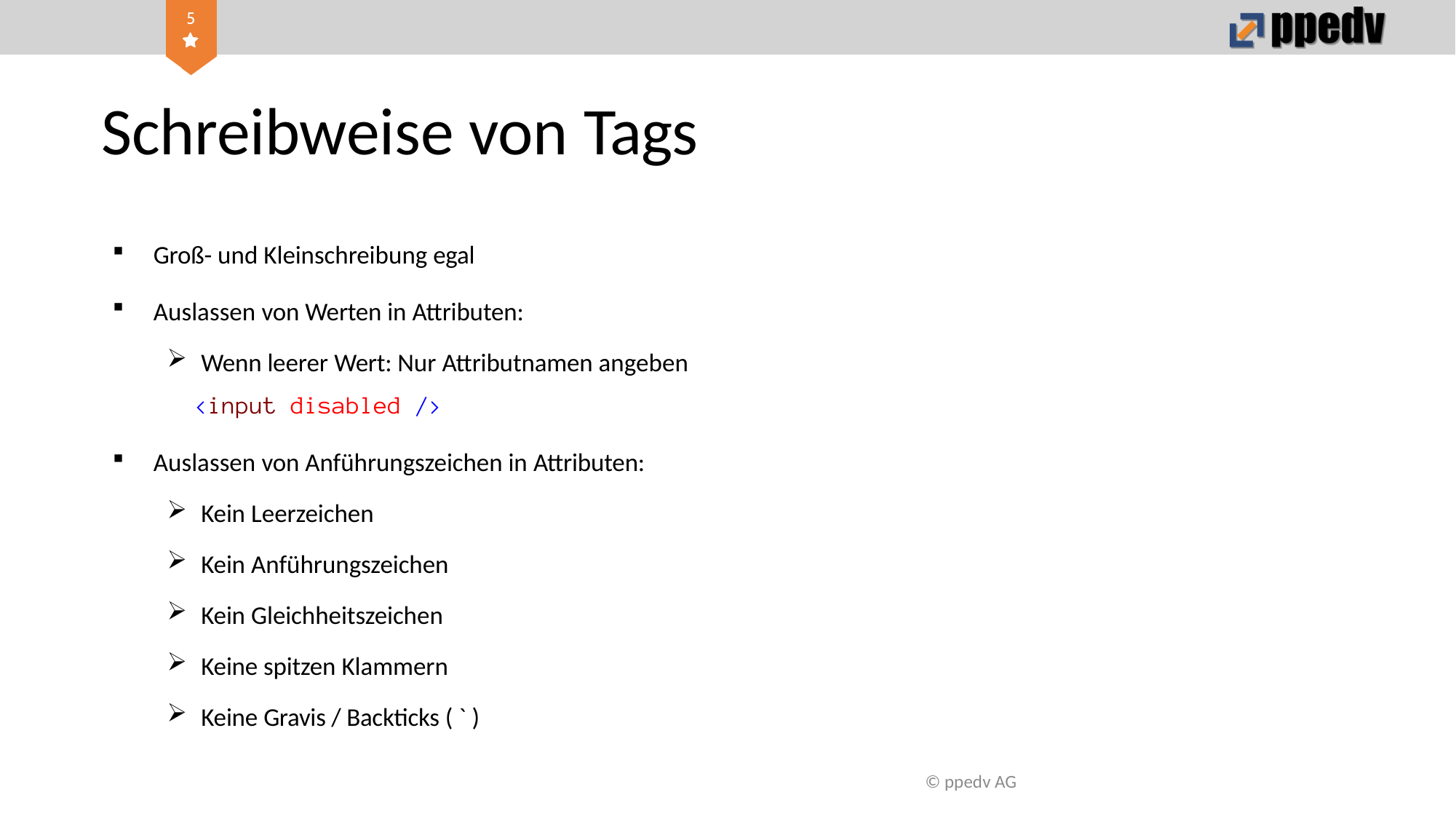

# Schreibweise von Tags
Groß- und Kleinschreibung egal
Auslassen von Werten in Attributen:
Wenn leerer Wert: Nur Attributnamen angeben
<input disabled />
Auslassen von Anführungszeichen in Attributen:
Kein Leerzeichen
Kein Anführungszeichen
Kein Gleichheitszeichen
Keine spitzen Klammern
Keine Gravis / Backticks ( ` )

© ppedv AG